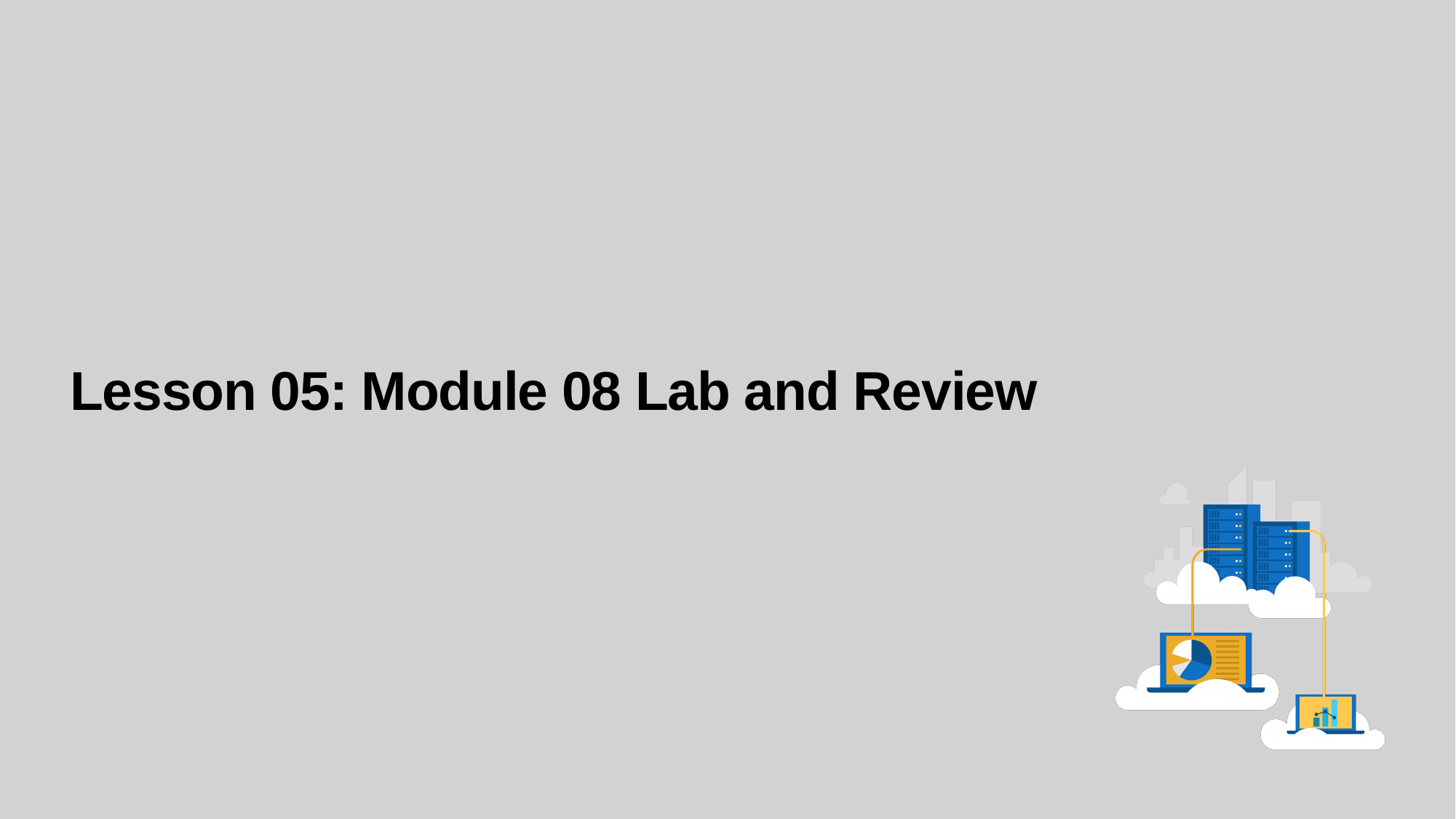

# Lesson 05: Module 08 Lab and Review